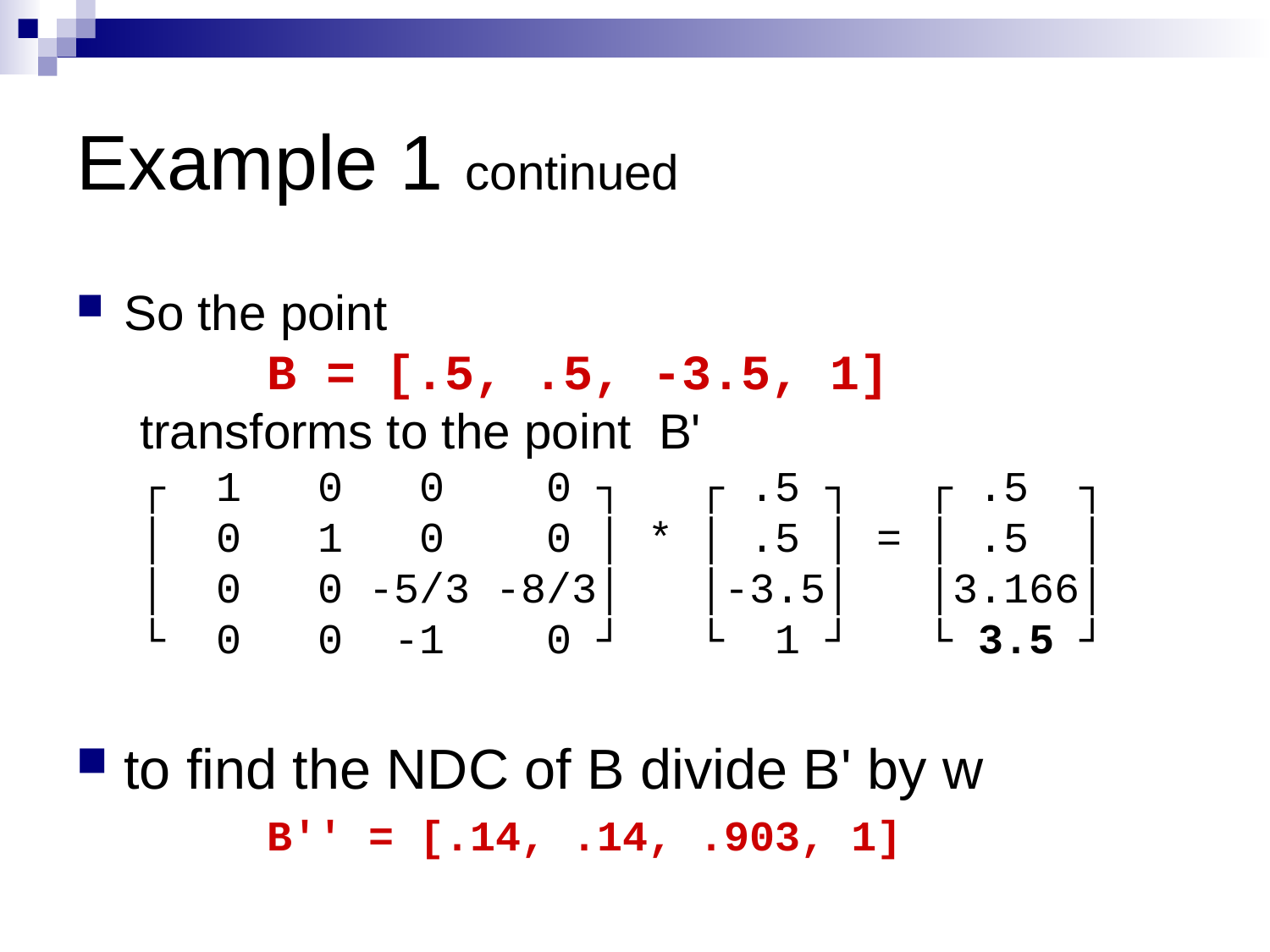

# Example 1 continued
So the point
B = [.5, .5, -3.5, 1]
transforms to the point  B'
┌  1   0   0    0 ┐   ┌ .5 ┐   ┌ .5  ┐
│  0   1   0    0 │ * │ .5 │ = │ .5  │
│  0   0 -5/3 -8/3│   │-3.5│   │3.166│
└  0   0  -1    0 ┘   └  1 ┘   └ 3.5 ┘

to find the NDC of B divide B' by w
B'' = [.14, .14, .903, 1]